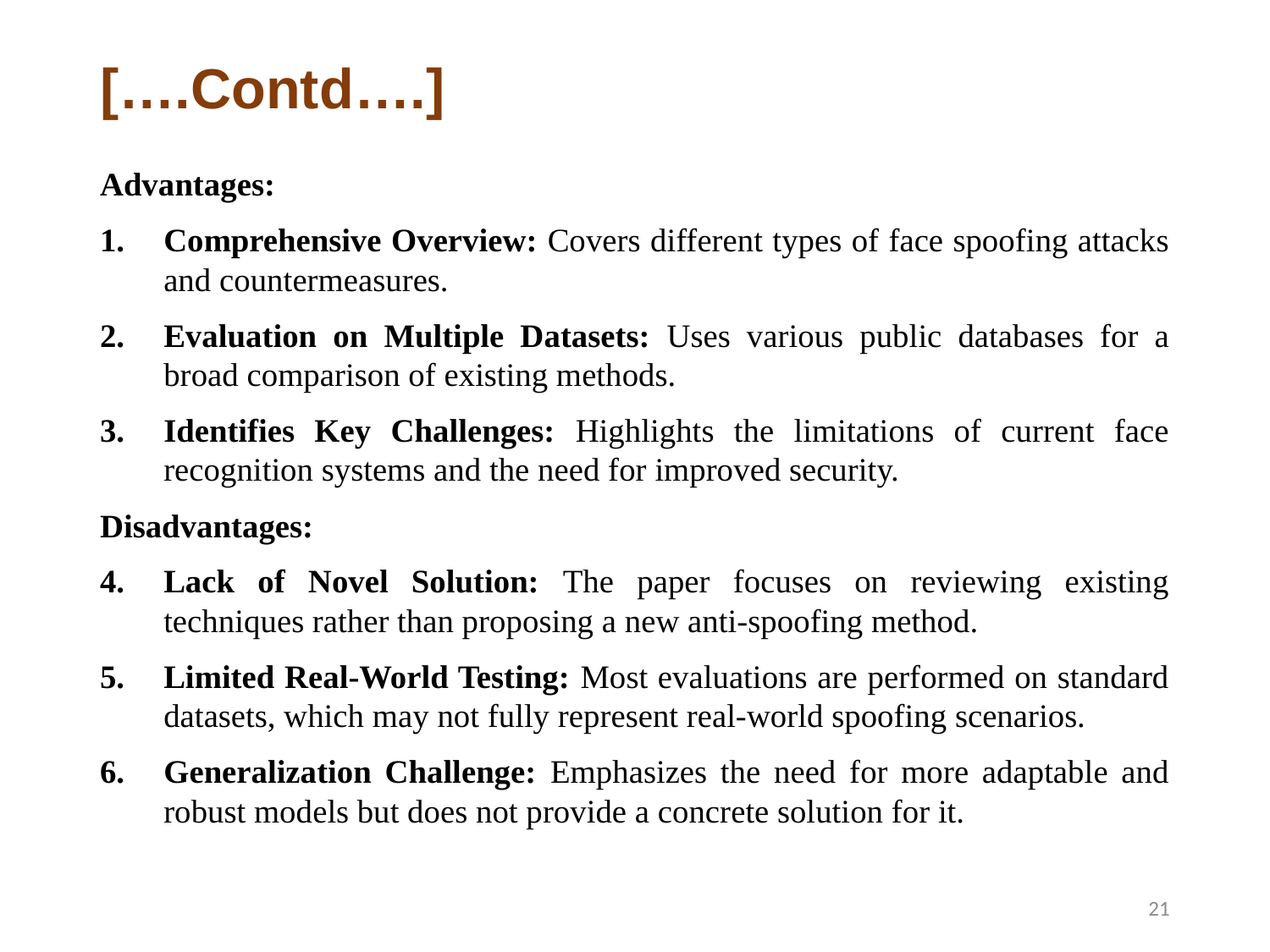

# [….Contd….]
Advantages:
Comprehensive Overview: Covers different types of face spoofing attacks and countermeasures.
Evaluation on Multiple Datasets: Uses various public databases for a broad comparison of existing methods.
Identifies Key Challenges: Highlights the limitations of current face recognition systems and the need for improved security.
Disadvantages:
Lack of Novel Solution: The paper focuses on reviewing existing techniques rather than proposing a new anti-spoofing method.
Limited Real-World Testing: Most evaluations are performed on standard datasets, which may not fully represent real-world spoofing scenarios.
Generalization Challenge: Emphasizes the need for more adaptable and robust models but does not provide a concrete solution for it.
21